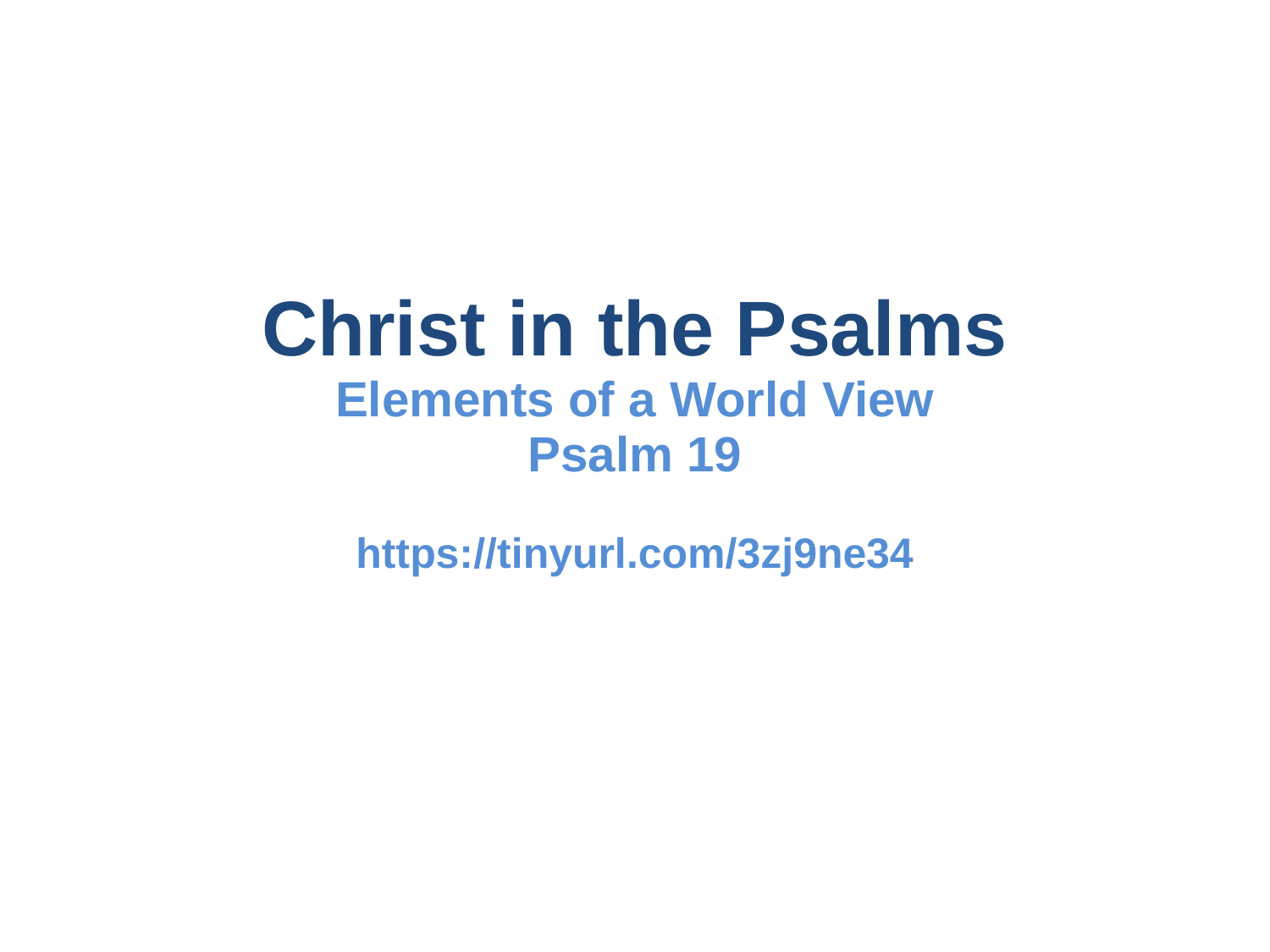

Christ in the Psalms
Elements of a World View
Psalm 19

https://tinyurl.com/3zj9ne34